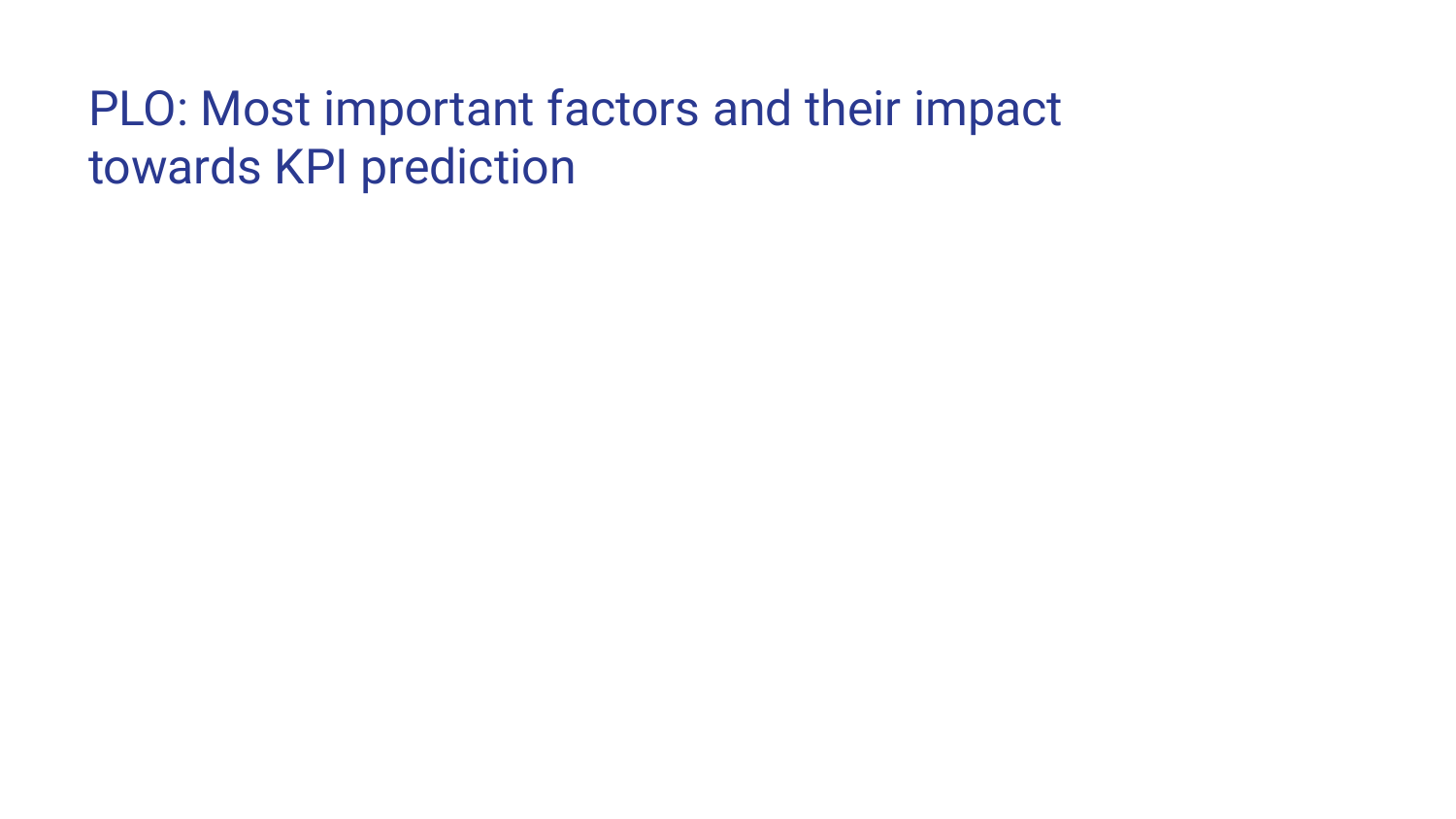

PLO: Most important factors and their impact towards KPI prediction